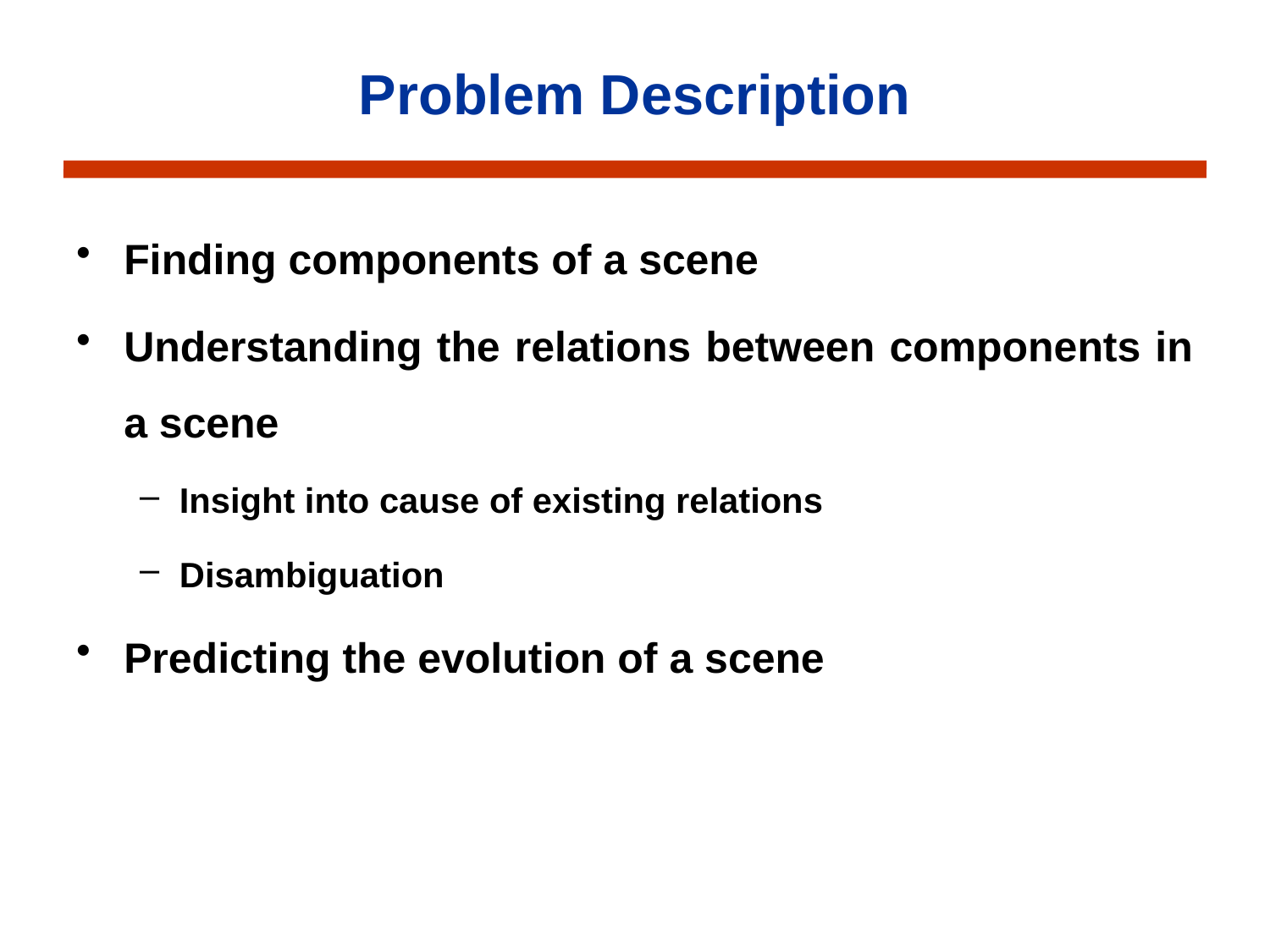

# Problem Description

Finding components of a scene
Understanding the relations between components in a scene
Insight into cause of existing relations
Disambiguation
Predicting the evolution of a scene